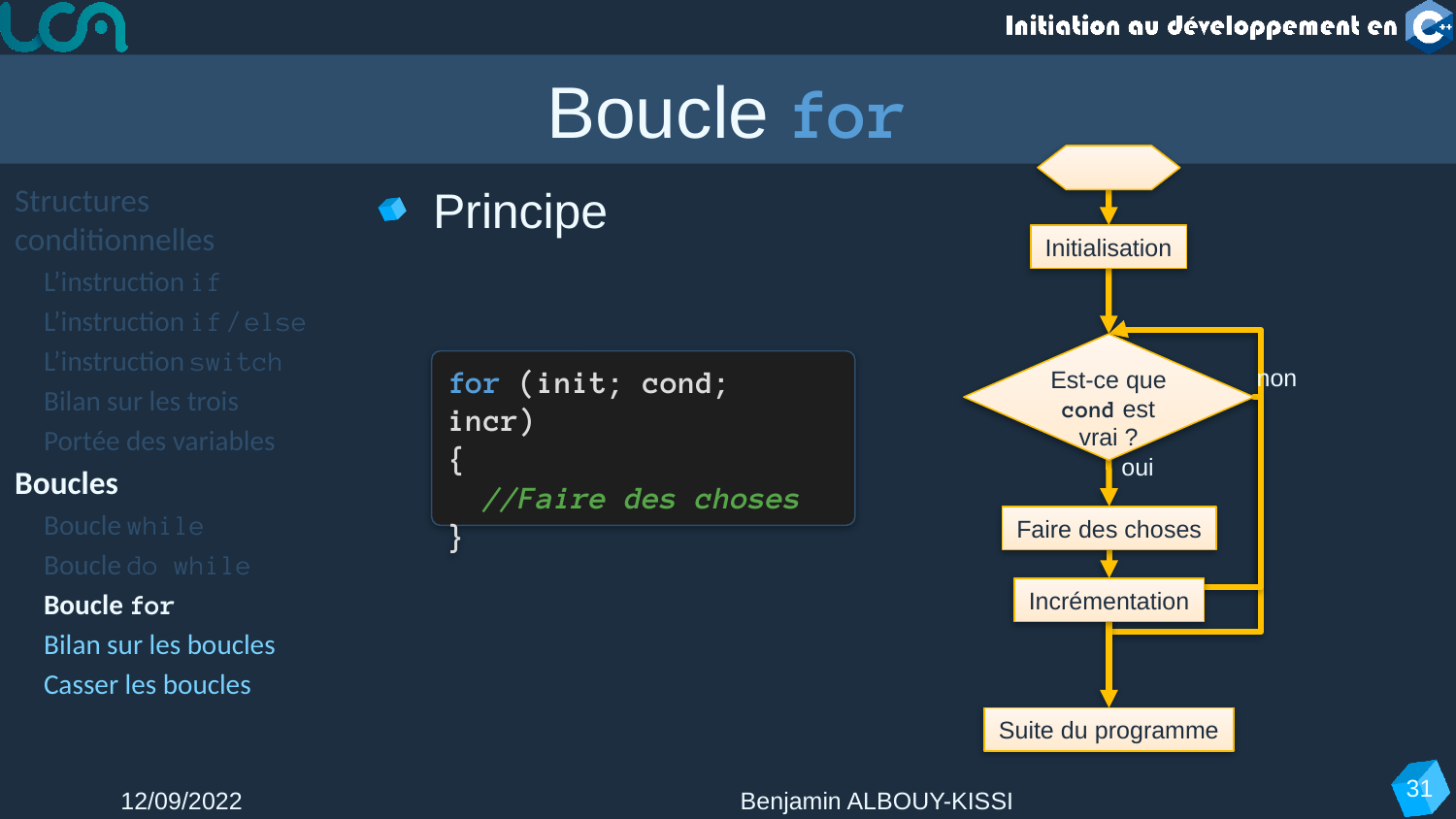

# Boucle for

Structures conditionnelles
L’instruction if
L’instruction if / else
L’instruction switch
Bilan sur les trois
Portée des variables
Boucles
Boucle while
Boucle do while
Boucle for
Bilan sur les boucles
Casser les boucles
Principe
Initialisation

for (init; cond; incr)
{
  //Faire des choses
}
non
Est-ce que cond est vrai ?
oui
Faire des choses
Incrémentation
Suite du programme
31
12/09/2022
Benjamin ALBOUY-KISSI